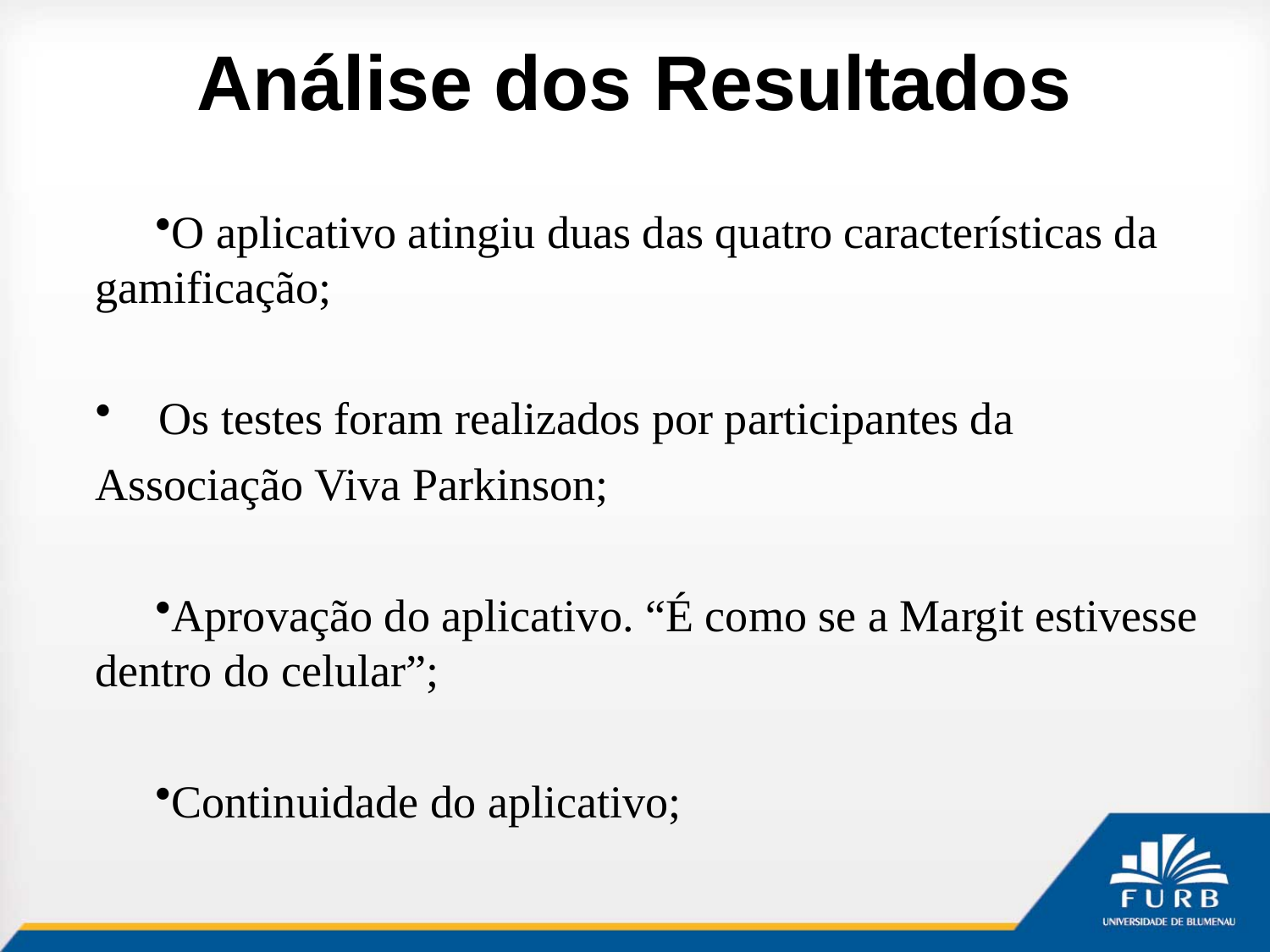

# Análise dos Resultados
O aplicativo atingiu duas das quatro características da gamificação;

Os testes foram realizados por participantes da
Associação Viva Parkinson;

Aprovação do aplicativo. “É como se a Margit estivesse dentro do celular”;

Continuidade do aplicativo;